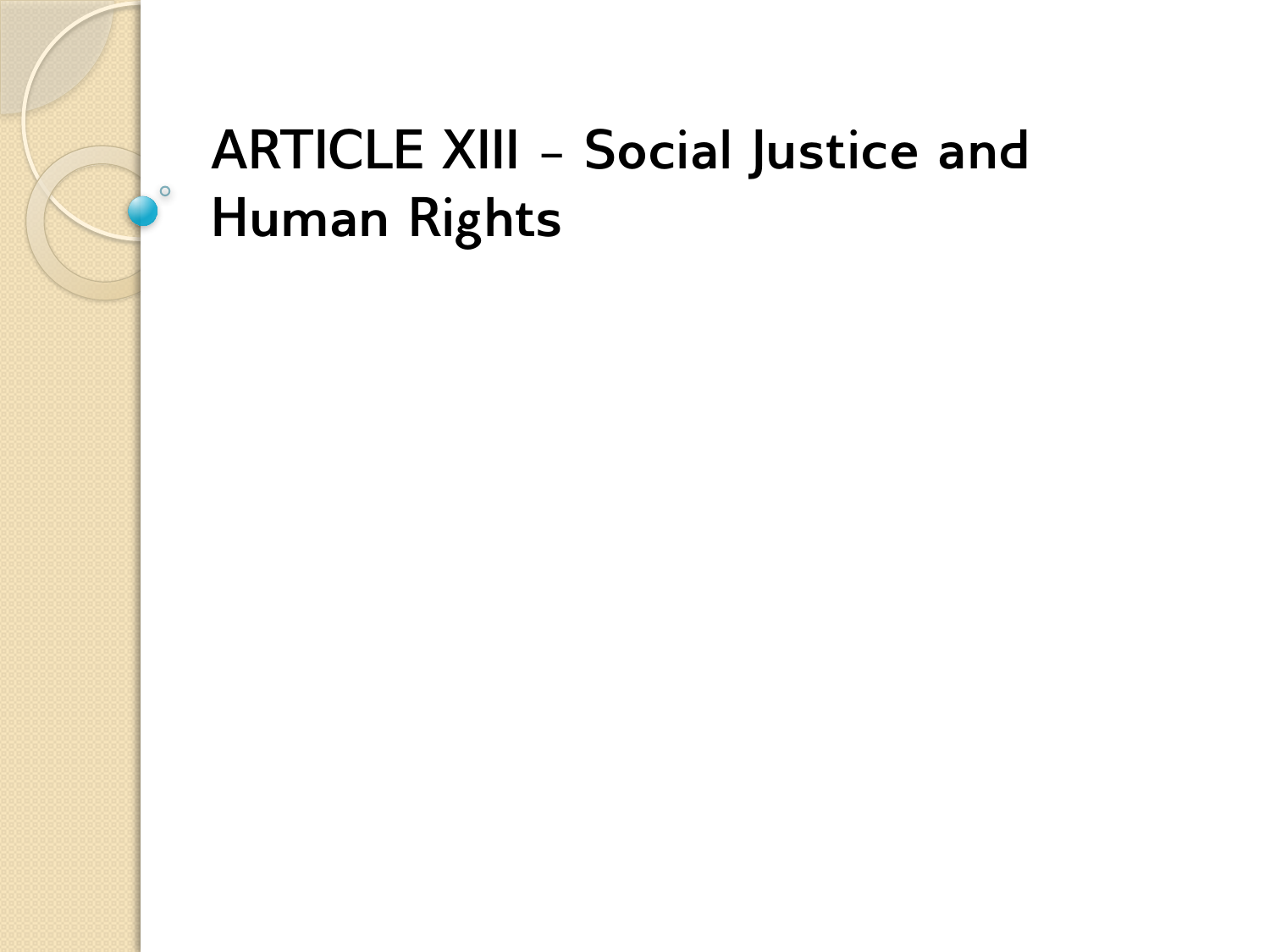

# ARTICLE XIII – Social Justice and Human Rights